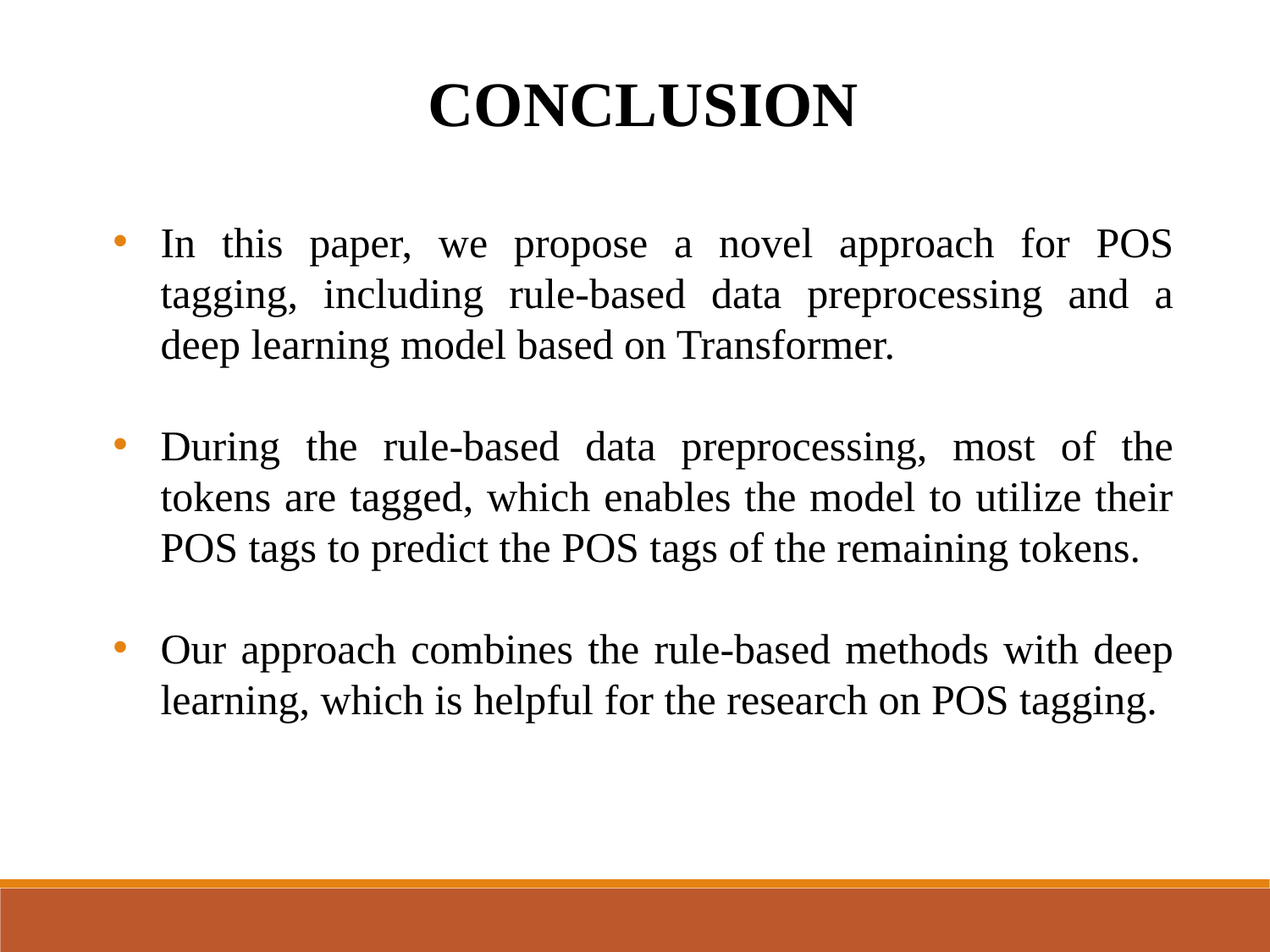

CONCLUSION
In this paper, we propose a novel approach for POS tagging, including rule-based data preprocessing and a deep learning model based on Transformer.

During the rule-based data preprocessing, most of the tokens are tagged, which enables the model to utilize their POS tags to predict the POS tags of the remaining tokens.

Our approach combines the rule-based methods with deep learning, which is helpful for the research on POS tagging.